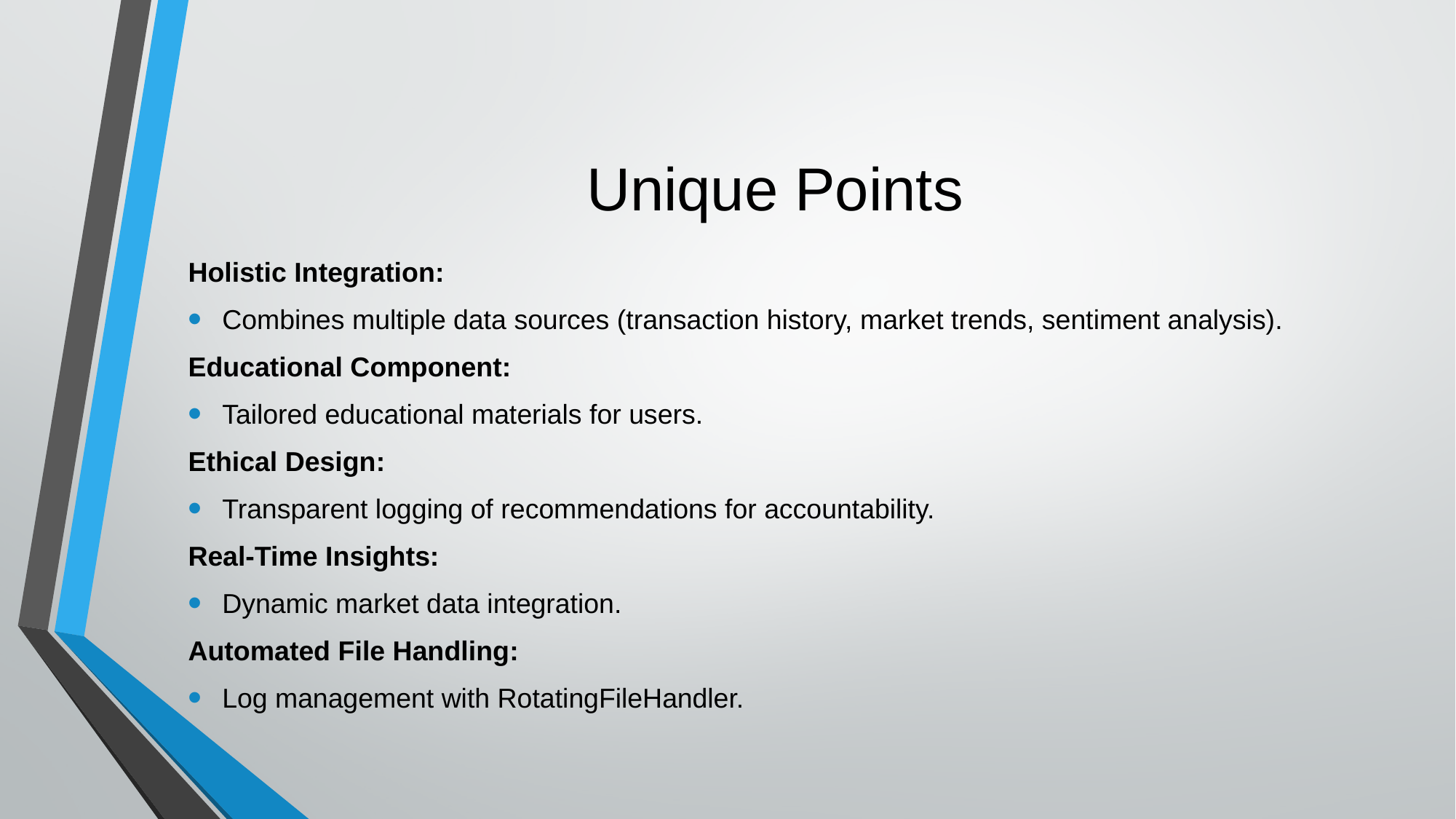

# Unique Points
Holistic Integration:
Combines multiple data sources (transaction history, market trends, sentiment analysis).
Educational Component:
Tailored educational materials for users.
Ethical Design:
Transparent logging of recommendations for accountability.
Real-Time Insights:
Dynamic market data integration.
Automated File Handling:
Log management with RotatingFileHandler.